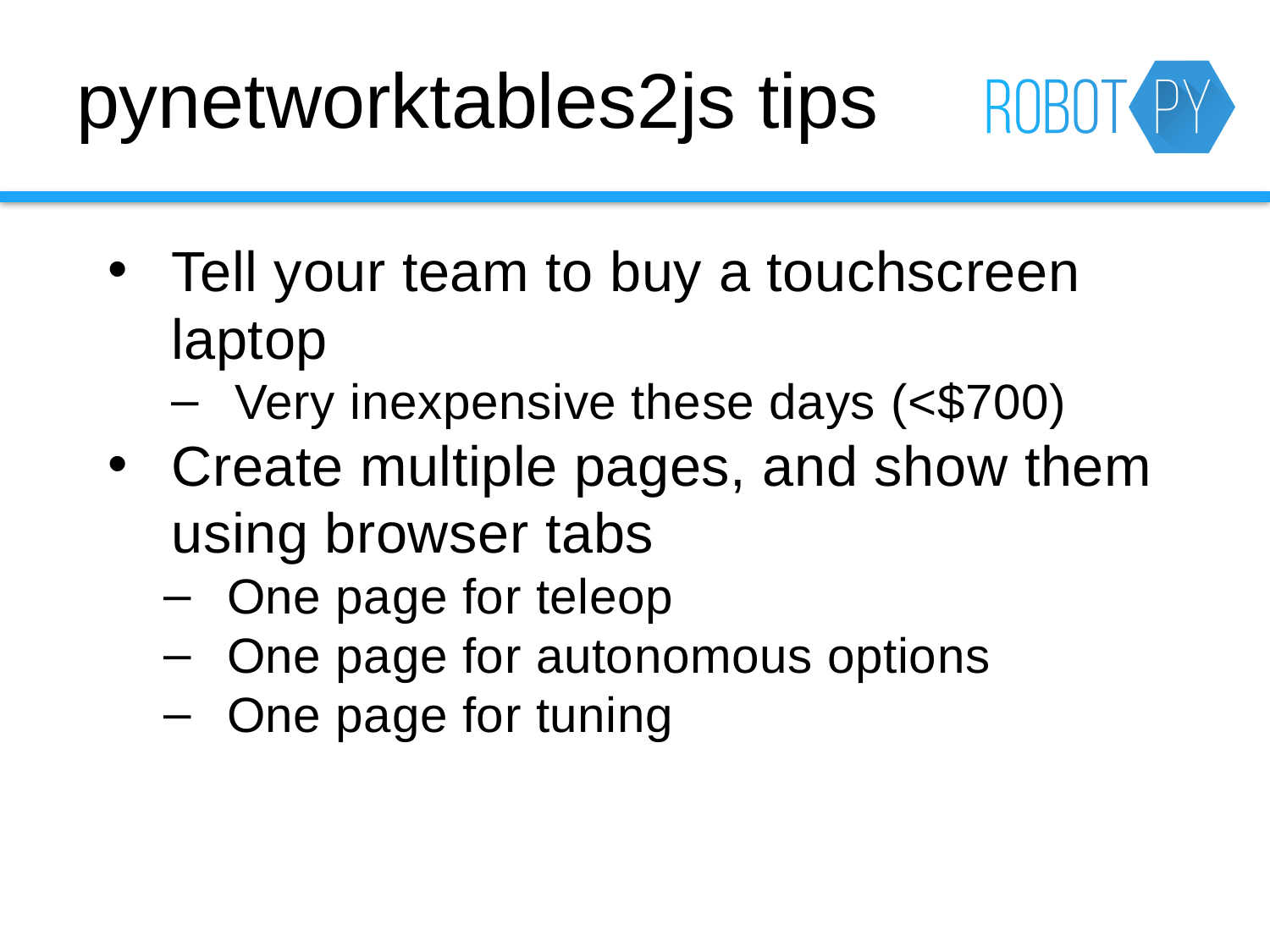

# pynetworktables2js tips
Tell your team to buy a touchscreen laptop
Very inexpensive these days (<$700)
Create multiple pages, and show them using browser tabs
One page for teleop
One page for autonomous options
One page for tuning